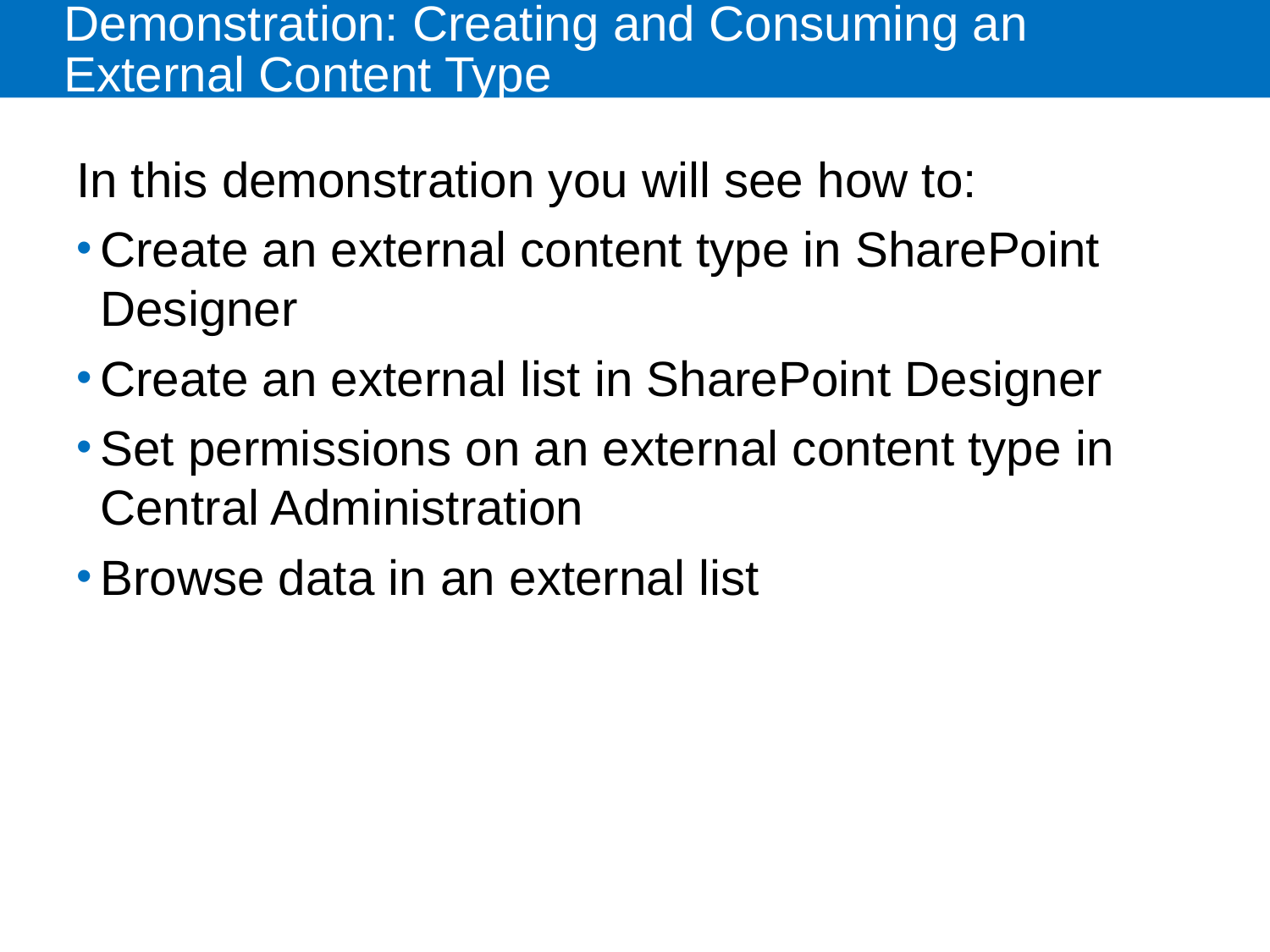

# Demonstration: Creating and Consuming an External Content Type
In this demonstration you will see how to:
Create an external content type in SharePoint Designer
Create an external list in SharePoint Designer
Set permissions on an external content type in Central Administration
Browse data in an external list